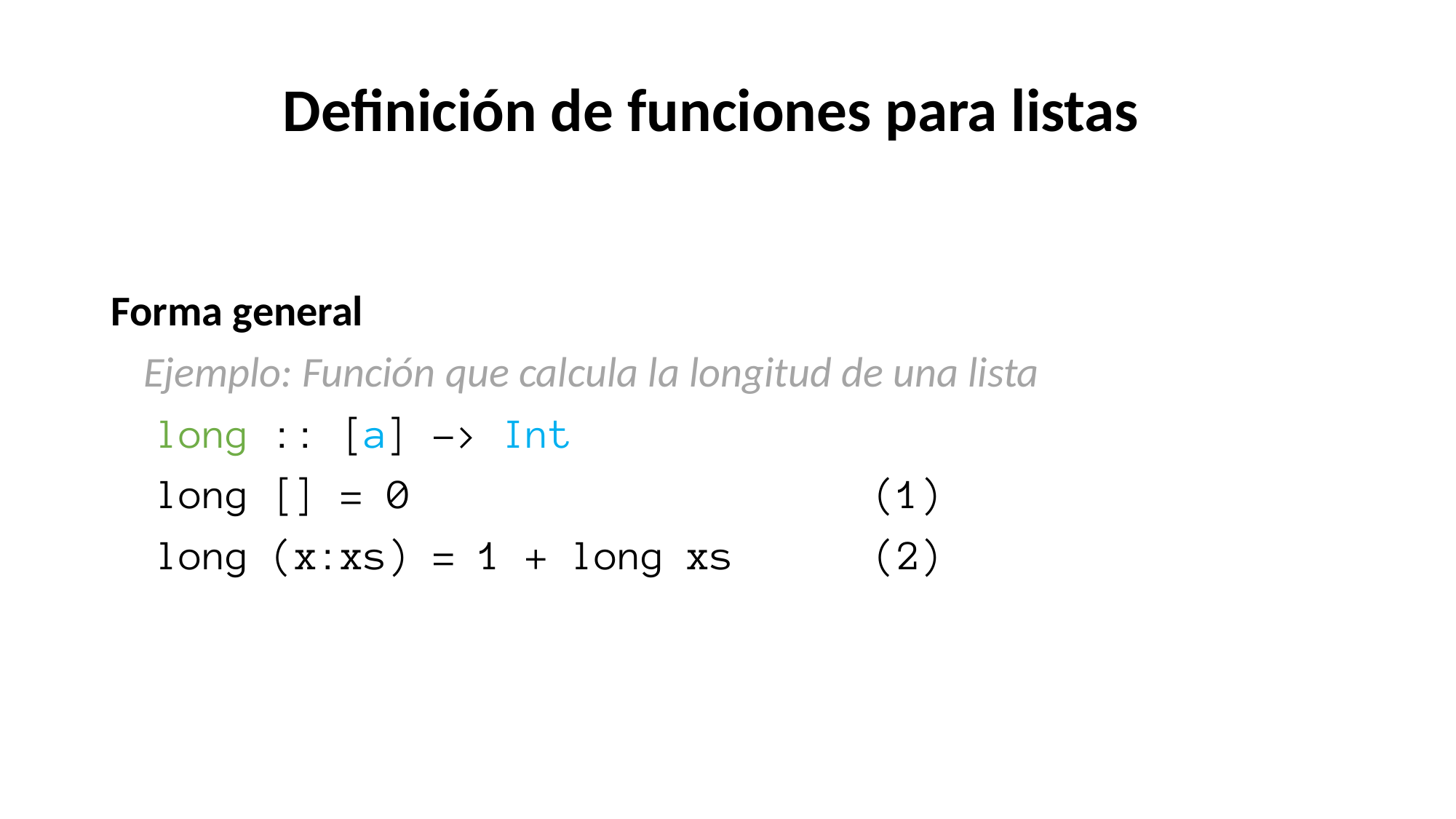

Definición de funciones para listas

Forma general
    Ejemplo: Función que calcula la longitud de una lista
  long :: [a] -> Int
  long [] = 0					(1)
  long (x:xs) = 1 + long xs		(2)

2) ➙ 0